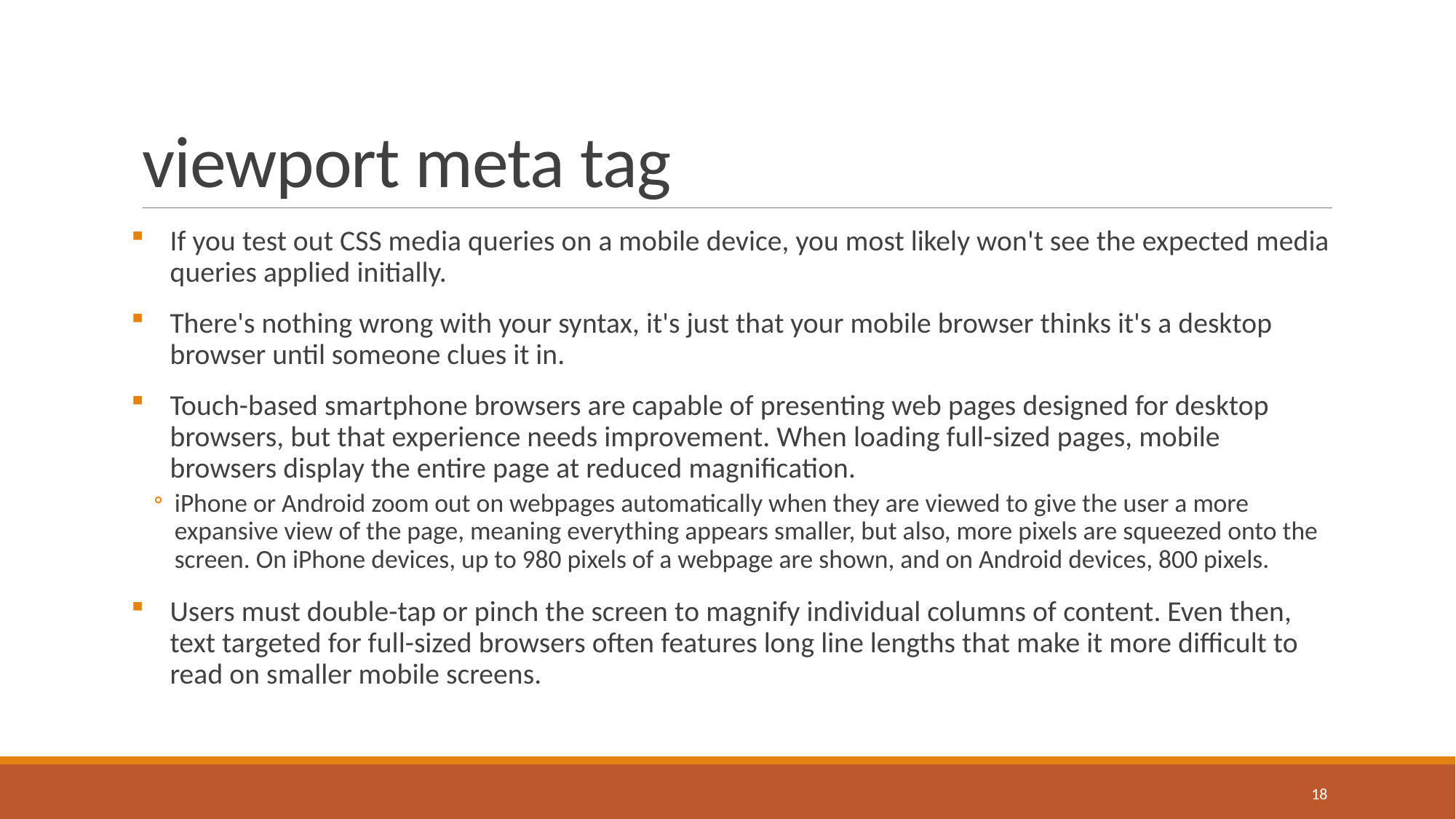

# viewport meta tag
If you test out CSS media queries on a mobile device, you most likely won't see the expected media queries applied initially.
There's nothing wrong with your syntax, it's just that your mobile browser thinks it's a desktop browser until someone clues it in.
Touch-based smartphone browsers are capable of presenting web pages designed for desktop browsers, but that experience needs improvement. When loading full-sized pages, mobile browsers display the entire page at reduced magnification.
iPhone or Android zoom out on webpages automatically when they are viewed to give the user a more expansive view of the page, meaning everything appears smaller, but also, more pixels are squeezed onto the screen. On iPhone devices, up to 980 pixels of a webpage are shown, and on Android devices, 800 pixels.
Users must double-tap or pinch the screen to magnify individual columns of content. Even then, text targeted for full-sized browsers often features long line lengths that make it more difficult to read on smaller mobile screens.
18